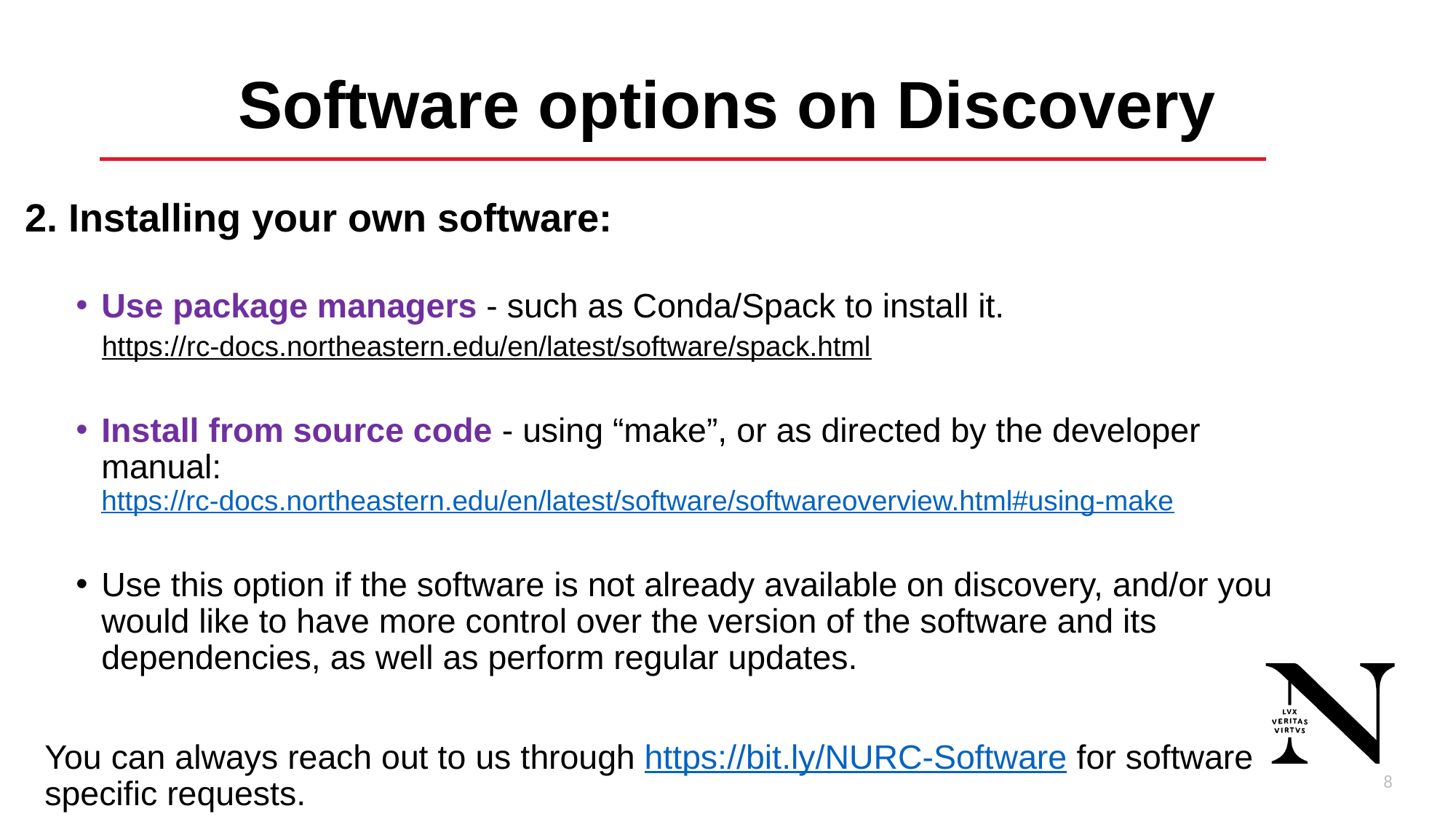

# Software options on Discovery
2. Installing your own software:

Use package managers - such as Conda/Spack to install it.
https://rc-docs.northeastern.edu/en/latest/software/spack.html

Install from source code - using “make”, or as directed by the developer manual:
https://rc-docs.northeastern.edu/en/latest/software/softwareoverview.html#using-make

Use this option if the software is not already available on discovery, and/or you would like to have more control over the version of the software and its dependencies, as well as perform regular updates.

You can always reach out to us through https://bit.ly/NURC-Software for software specific requests.

8